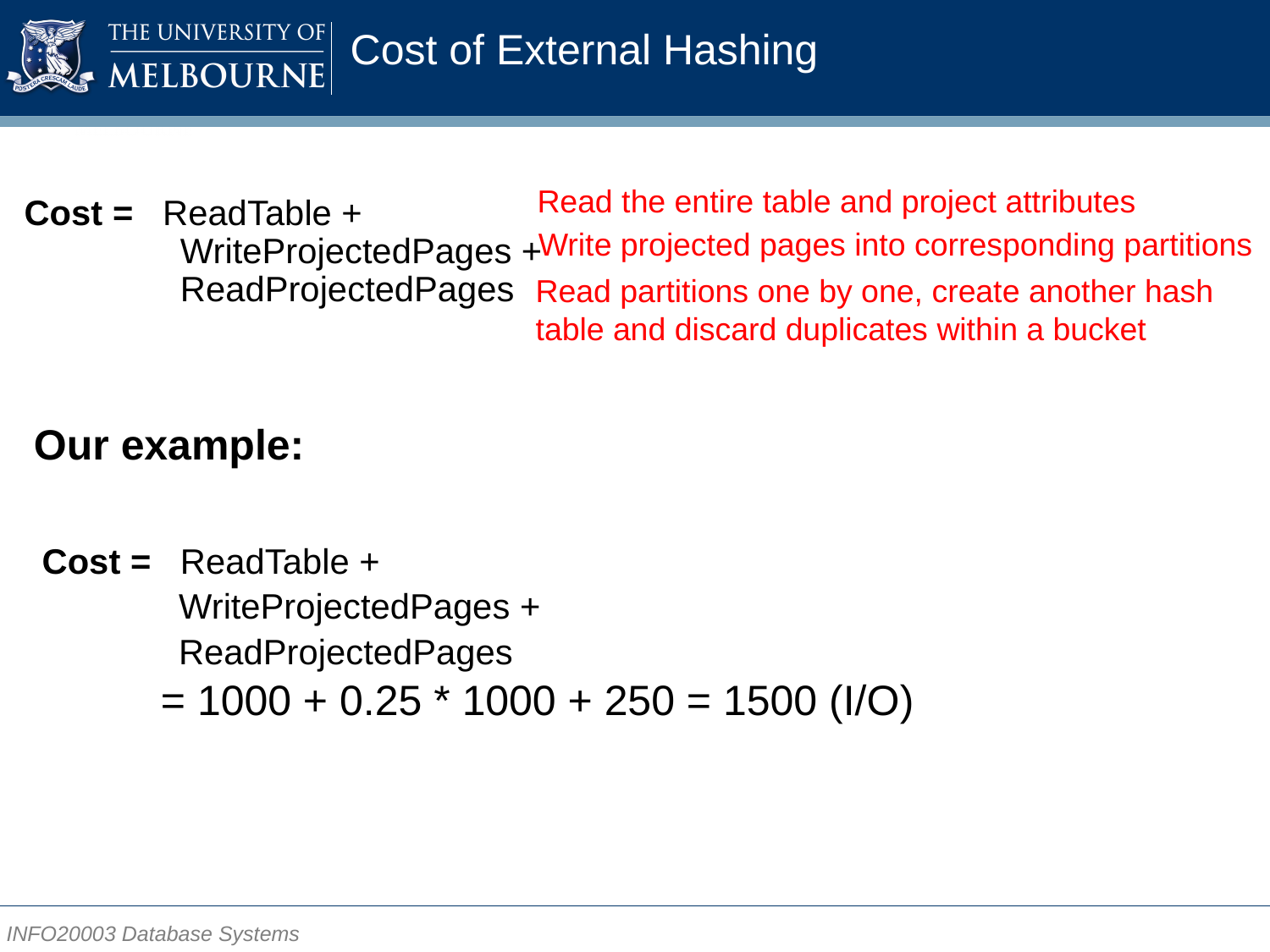

Cost of External Hashing

Our example:

   Cost =   ReadTable +
	    WriteProjectedPages +
	    ReadProjectedPages
	= 1000 + 0.25 * 1000 + 250 = 1500 (I/O)

Cost =   ReadTable +
	   WriteProjectedPages +
	   ReadProjectedPages
Read the entire table and project attributes
Write projected pages into corresponding partitions
Read partitions one by one, create another hash table and discard duplicates within a bucket